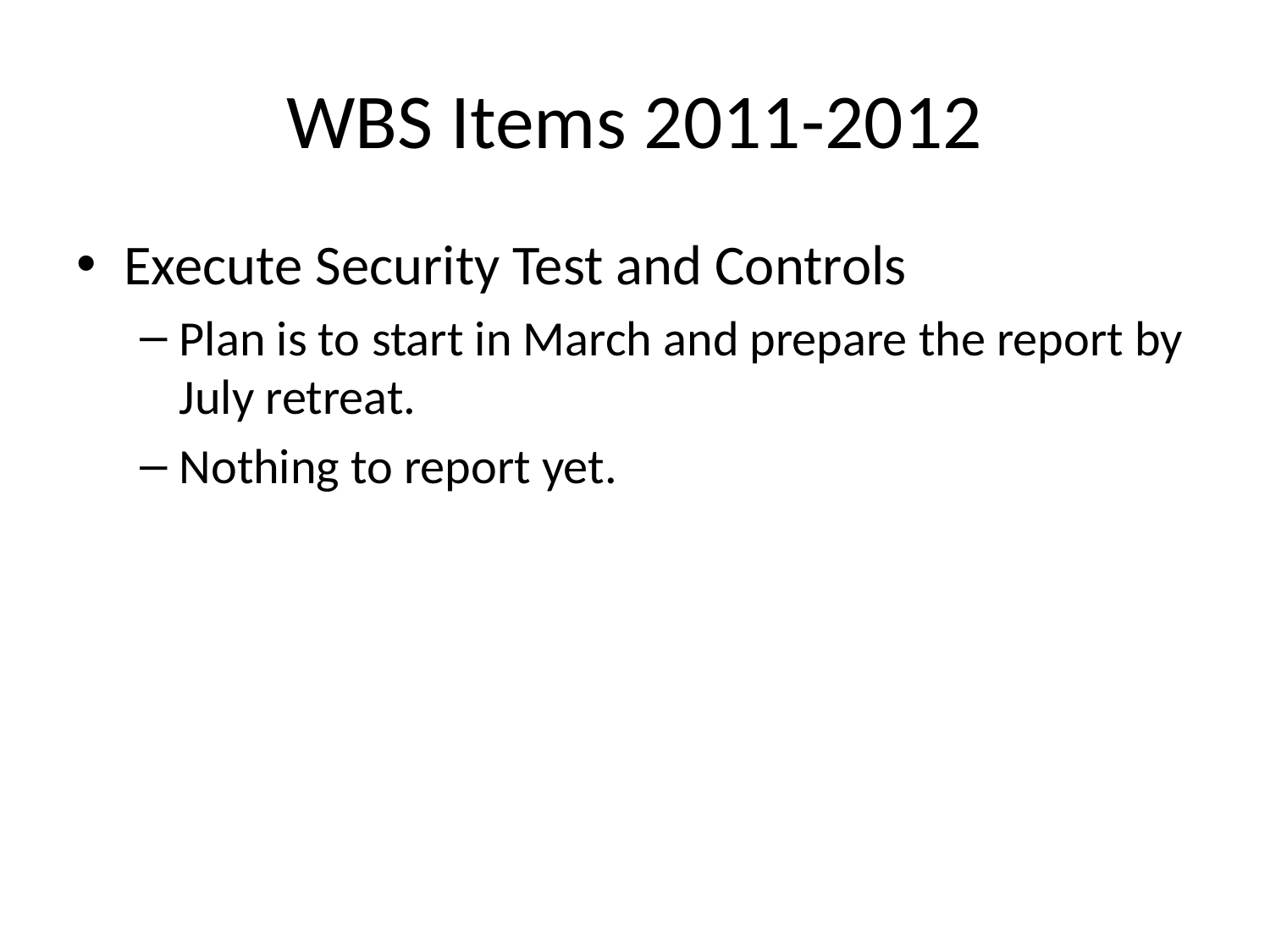

# WBS Items 2011-2012
Execute Security Test and Controls
Plan is to start in March and prepare the report by July retreat.
Nothing to report yet.